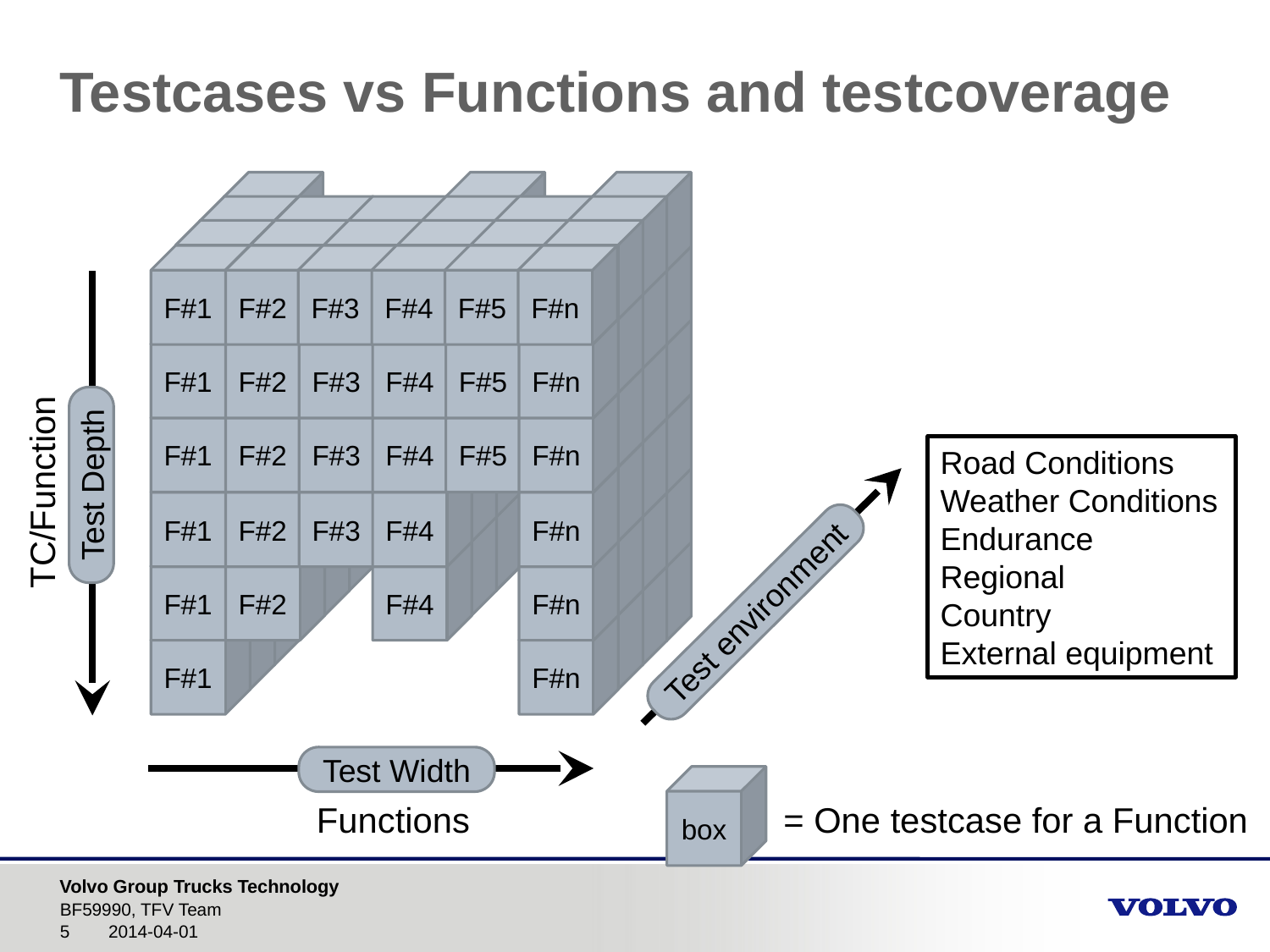

# Testcases vs Functions and testcoverage
F#1
F#4
F#6
F#1
F#4
F#6
F#1
F#4
F#6
F#1
F#4
F#6
F#1
F#4
F#6
F#1
F#6
F#1
F#2
F#3
F#4
F#5
F#6
F#1
F#2
F#3
F#4
F#5
F#6
F#1
F#2
F#3
F#4
F#5
F#6
F#1
F#2
F#3
F#4
F#6
F#1
F#2
F#4
F#6
F#1
F#6
F#1
F#2
F#3
F#4
F#5
F#6
F#1
F#2
F#3
F#4
F#5
F#6
F#1
F#2
F#3
F#4
F#5
F#6
F#1
F#2
F#3
F#4
F#6
F#1
F#2
F#4
F#6
F#1
F#6
F#1
F#2
F#3
F#4
F#5
F#n
Test Depth
F#1
F#2
F#3
F#4
F#5
F#n
F#1
F#2
F#3
F#4
F#5
F#n
F#1
F#2
F#3
F#4
F#n
F#1
F#2
F#4
F#n
F#1
F#n
Road Conditions
Weather Conditions
Endurance
Regional
Country
External equipment
TC/Function
Test environment
Test Width
box
Functions
= One testcase for a Function
BF59990, TFV Team
2014-04-01
5